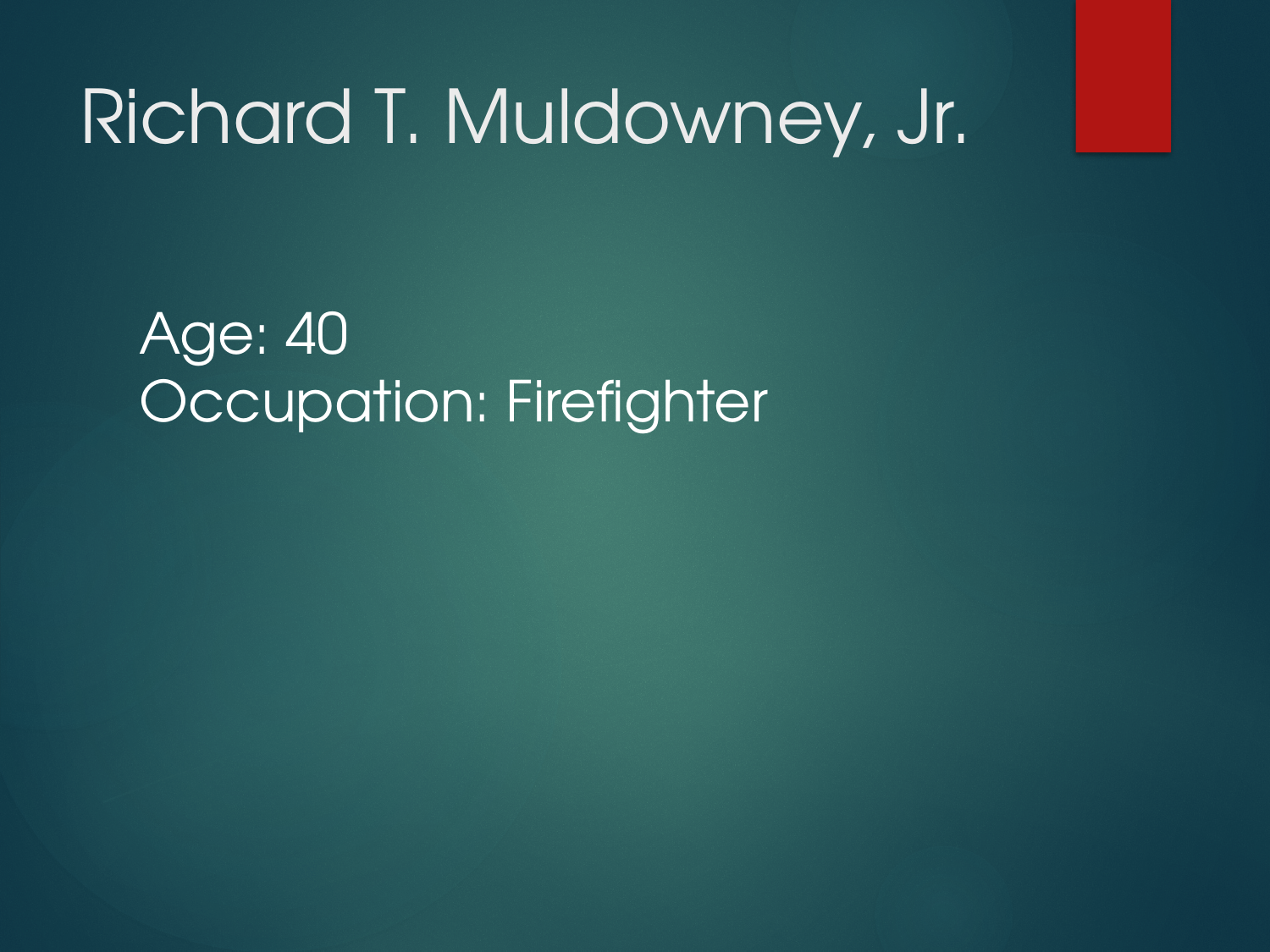

# Richard T. Muldowney, Jr.

Age: 40
Occupation: Firefighter